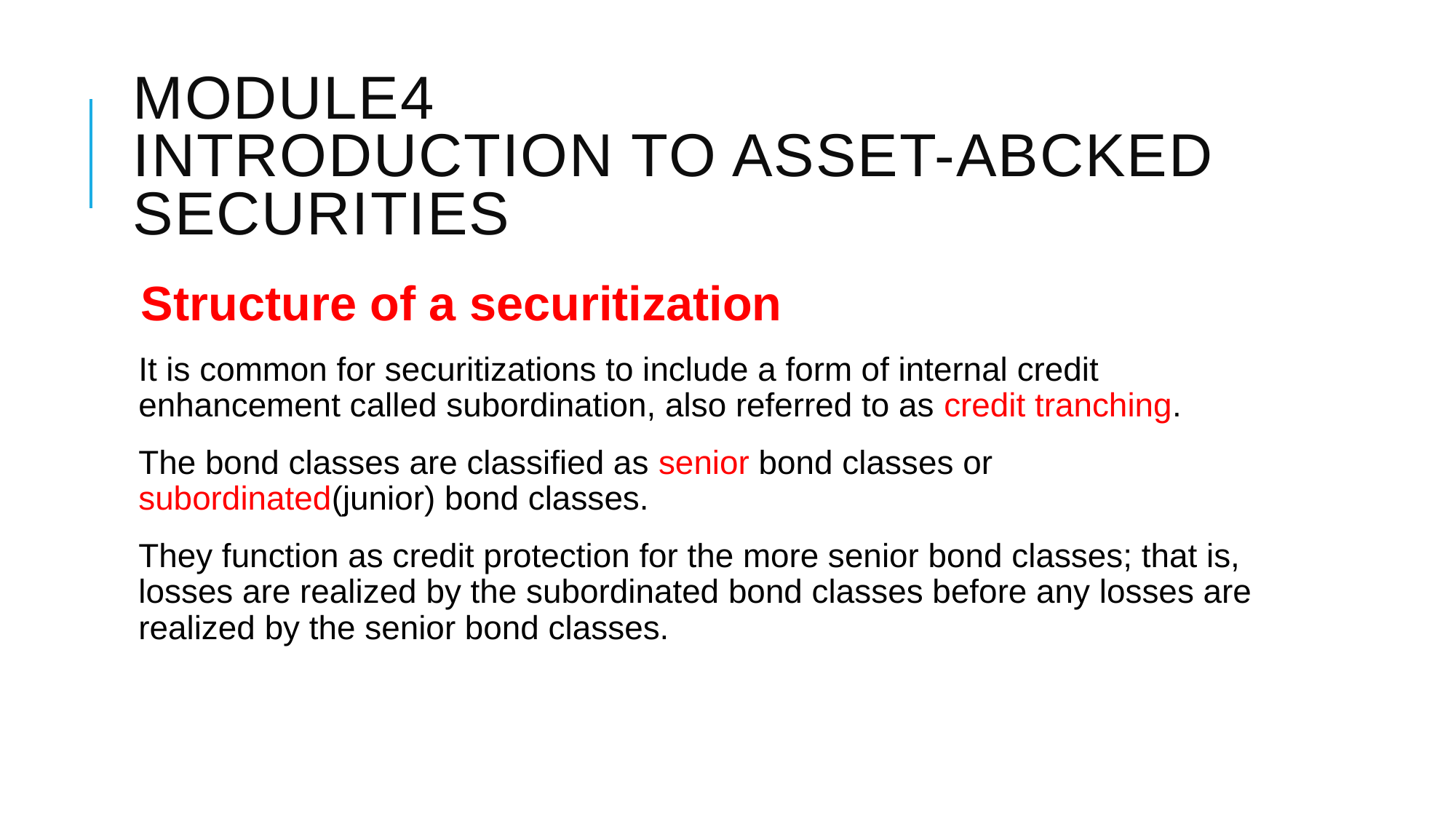

# Module4 Introduction to ASSET-ABCKED SECURITIES
Structure of a securitization
It is common for securitizations to include a form of internal credit enhancement called subordination, also referred to as credit tranching.
The bond classes are classified as senior bond classes or subordinated(junior) bond classes.
They function as credit protection for the more senior bond classes; that is, losses are realized by the subordinated bond classes before any losses are realized by the senior bond classes.